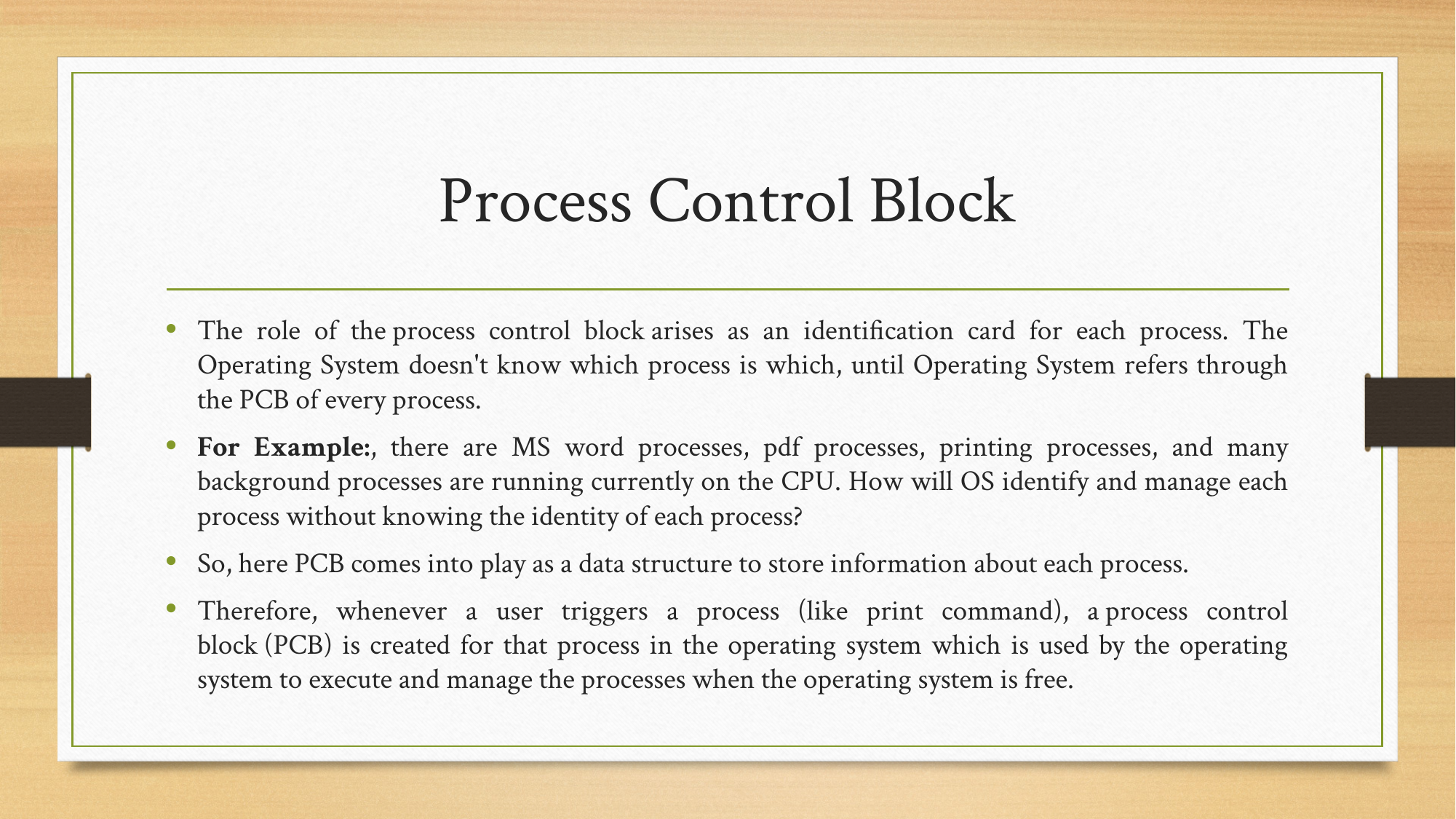

# Process Control Block
The role of the process control block arises as an identification card for each process. The Operating System doesn't know which process is which, until Operating System refers through the PCB of every process.
For Example:, there are MS word processes, pdf processes, printing processes, and many background processes are running currently on the CPU. How will OS identify and manage each process without knowing the identity of each process?
So, here PCB comes into play as a data structure to store information about each process.
Therefore, whenever a user triggers a process (like print command), a process control block (PCB) is created for that process in the operating system which is used by the operating system to execute and manage the processes when the operating system is free.